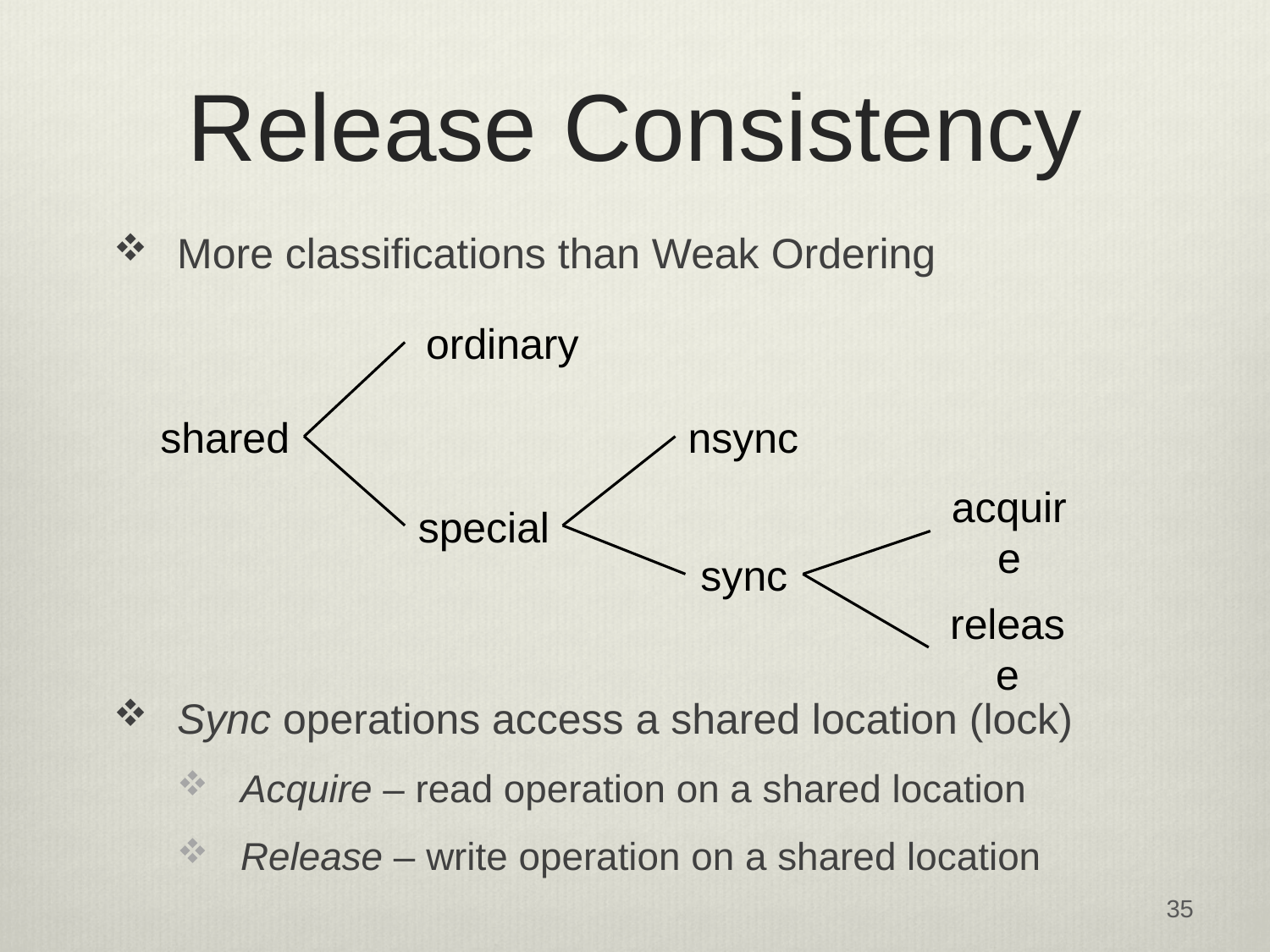

# Release Consistency
More classifications than Weak Ordering

Sync operations access a shared location (lock)
Acquire – read operation on a shared location
Release – write operation on a shared location

ordinary
shared
nsync
acquire
special
sync
release
35